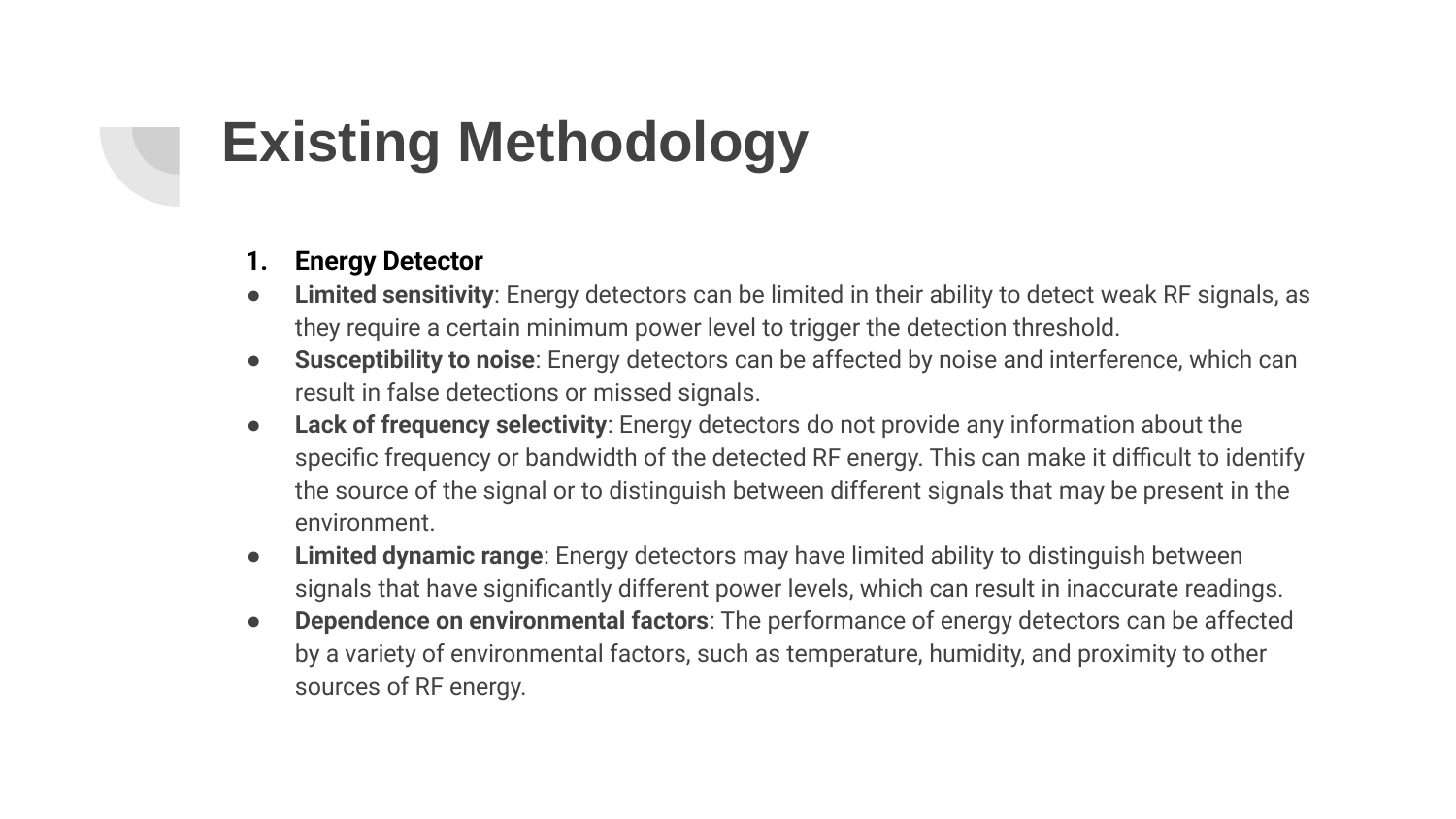

# Existing Methodology
Energy Detector
Limited sensitivity: Energy detectors can be limited in their ability to detect weak RF signals, as they require a certain minimum power level to trigger the detection threshold.
Susceptibility to noise: Energy detectors can be affected by noise and interference, which can result in false detections or missed signals.
Lack of frequency selectivity: Energy detectors do not provide any information about the specific frequency or bandwidth of the detected RF energy. This can make it difficult to identify the source of the signal or to distinguish between different signals that may be present in the environment.
Limited dynamic range: Energy detectors may have limited ability to distinguish between signals that have significantly different power levels, which can result in inaccurate readings.
Dependence on environmental factors: The performance of energy detectors can be affected by a variety of environmental factors, such as temperature, humidity, and proximity to other sources of RF energy.